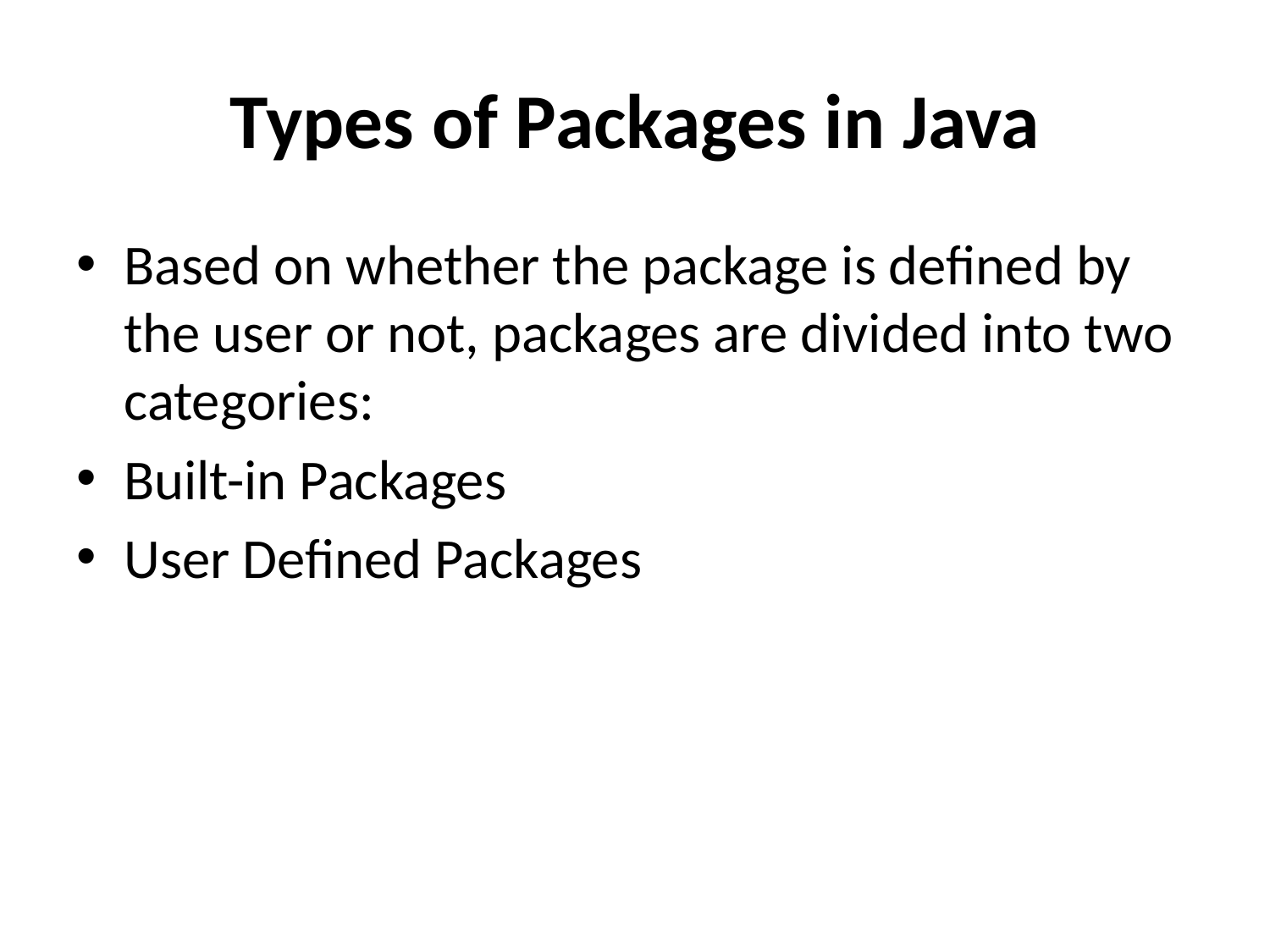

# Types of Packages in Java
Based on whether the package is defined by the user or not, packages are divided into two categories:
Built-in Packages
User Defined Packages